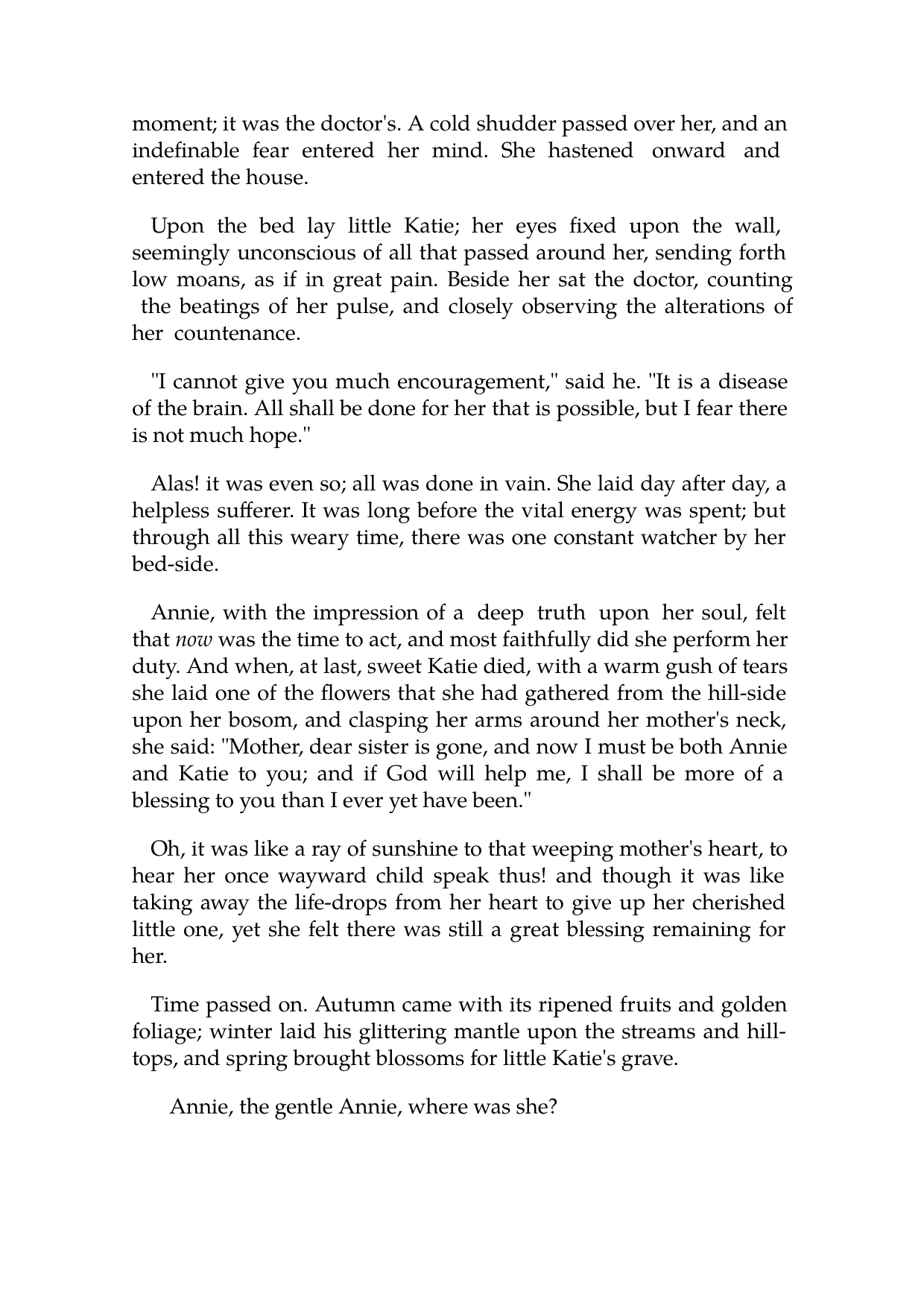

moment; it was the doctor's. A cold shudder passed over her, and an  indefinable fear entered her mind. She hastened onward and  entered the house.
Upon the bed lay little Katie; her eyes fixed upon the wall,  seemingly unconscious of all that passed around her, sending forth  low moans, as if in great pain. Beside her sat the doctor, counting  the beatings of her pulse, and closely observing the alterations of her  countenance.
"I cannot give you much encouragement," said he. "It is a disease  of the brain. All shall be done for her that is possible, but I fear there  is not much hope."
Alas! it was even so; all was done in vain. She laid day after day, a  helpless sufferer. It was long before the vital energy was spent; but  through all this weary time, there was one constant watcher by her  bed-side.
Annie, with the impression of a deep truth upon her soul, felt  that now was the time to act, and most faithfully did she perform her  duty. And when, at last, sweet Katie died, with a warm gush of tears  she laid one of the flowers that she had gathered from the hill-side  upon her bosom, and clasping her arms around her mother's neck,  she said: "Mother, dear sister is gone, and now I must be both Annie  and Katie to you; and if God will help me, I shall be more of a  blessing to you than I ever yet have been."
Oh, it was like a ray of sunshine to that weeping mother's heart, to  hear her once wayward child speak thus! and though it was like  taking away the life-drops from her heart to give up her cherished  little one, yet she felt there was still a great blessing remaining for  her.
Time passed on. Autumn came with its ripened fruits and golden  foliage; winter laid his glittering mantle upon the streams and hill-  tops, and spring brought blossoms for little Katie's grave.
Annie, the gentle Annie, where was she?